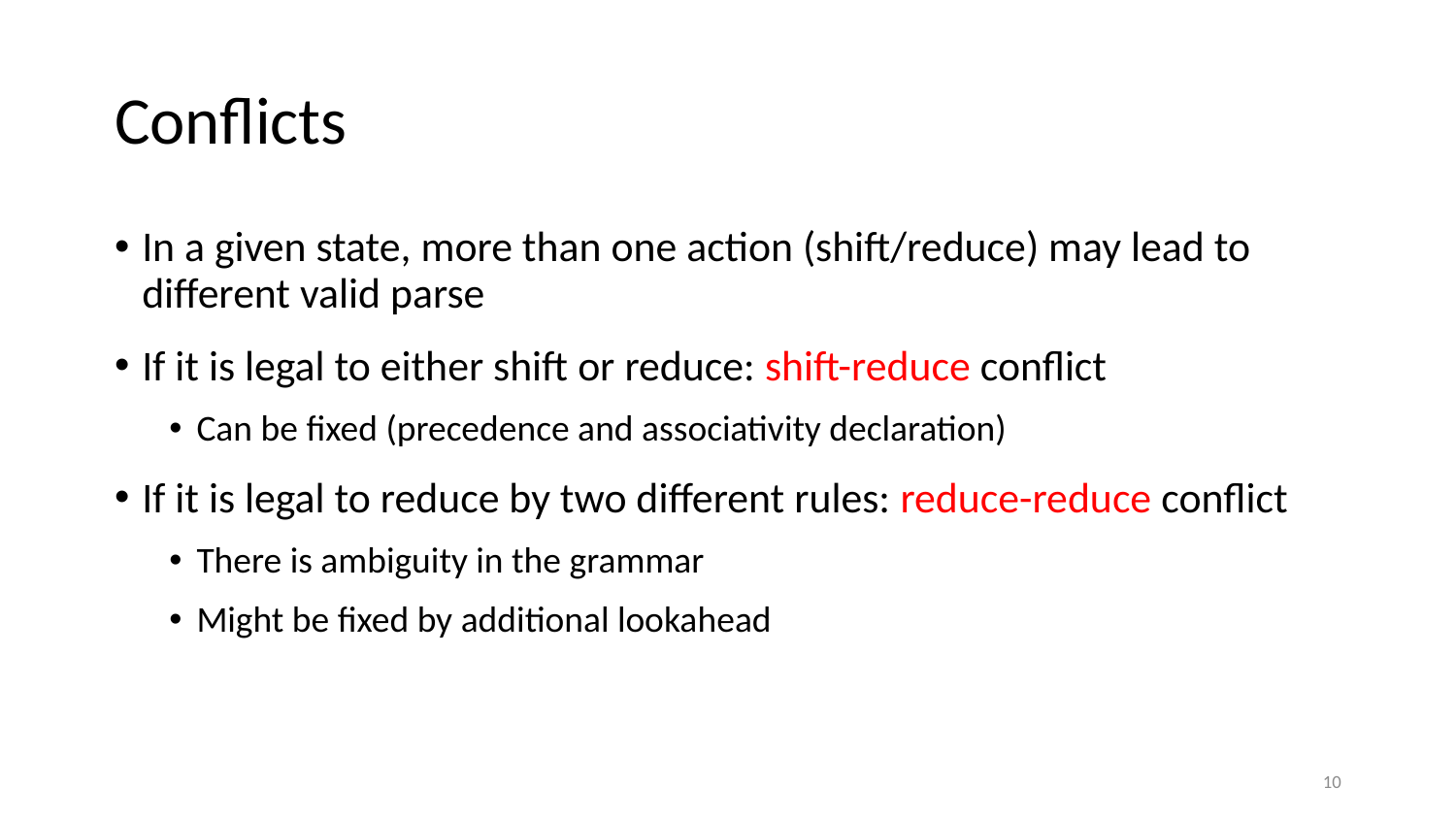

# Conflicts
In a given state, more than one action (shift/reduce) may lead to different valid parse
If it is legal to either shift or reduce: shift-reduce conflict
Can be fixed (precedence and associativity declaration)
If it is legal to reduce by two different rules: reduce-reduce conflict
There is ambiguity in the grammar
Might be fixed by additional lookahead
10